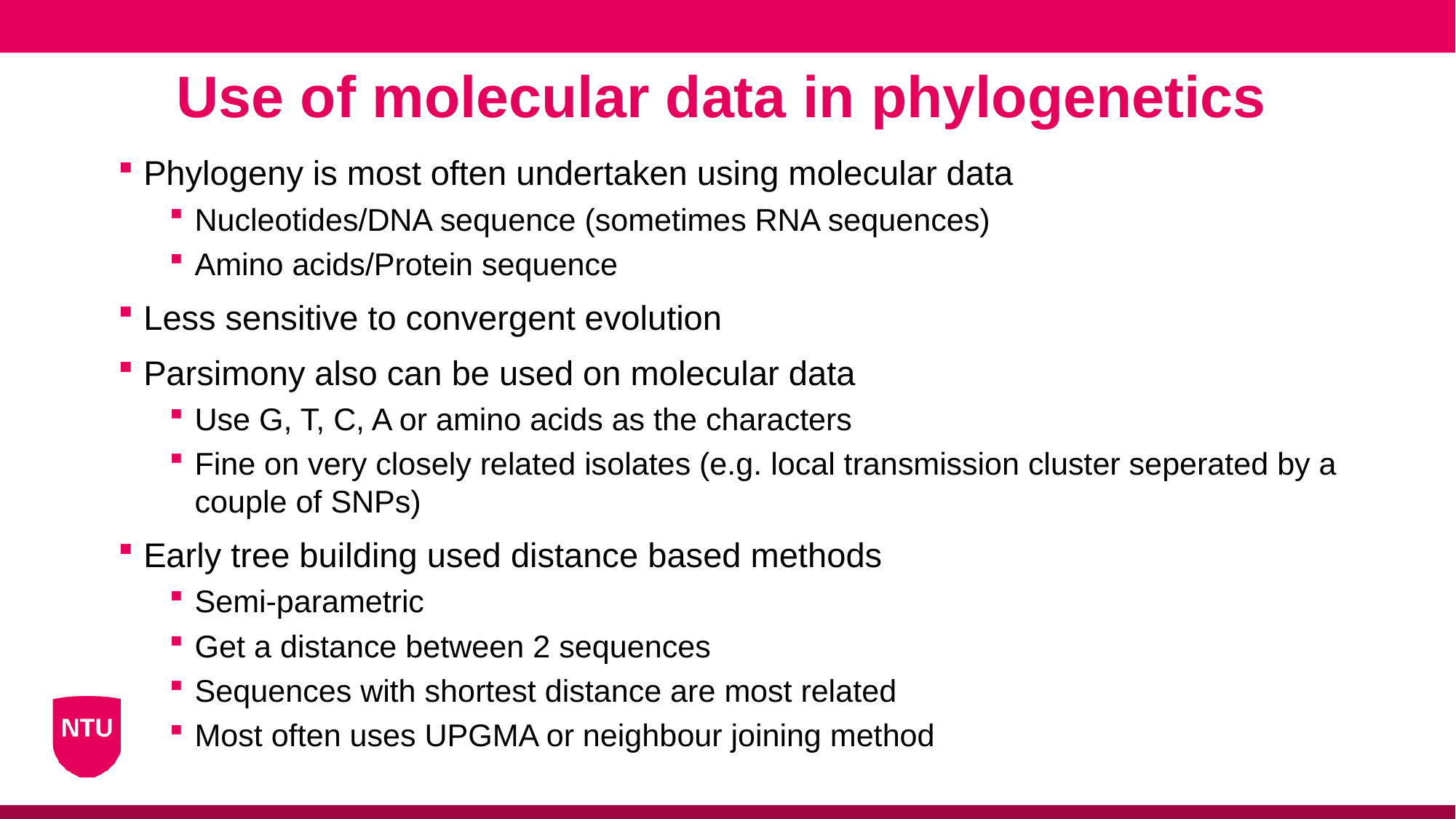

Use of molecular data in phylogenetics
Phylogeny is most often undertaken using molecular data
Nucleotides/DNA sequence (sometimes RNA sequences)
Amino acids/Protein sequence
Less sensitive to convergent evolution
Parsimony also can be used on molecular data
Use G, T, C, A or amino acids as the characters
Fine on very closely related isolates (e.g. local transmission cluster seperated by a couple of SNPs)
Early tree building used distance based methods
Semi-parametric
Get a distance between 2 sequences
Sequences with shortest distance are most related
Most often uses UPGMA or neighbour joining method